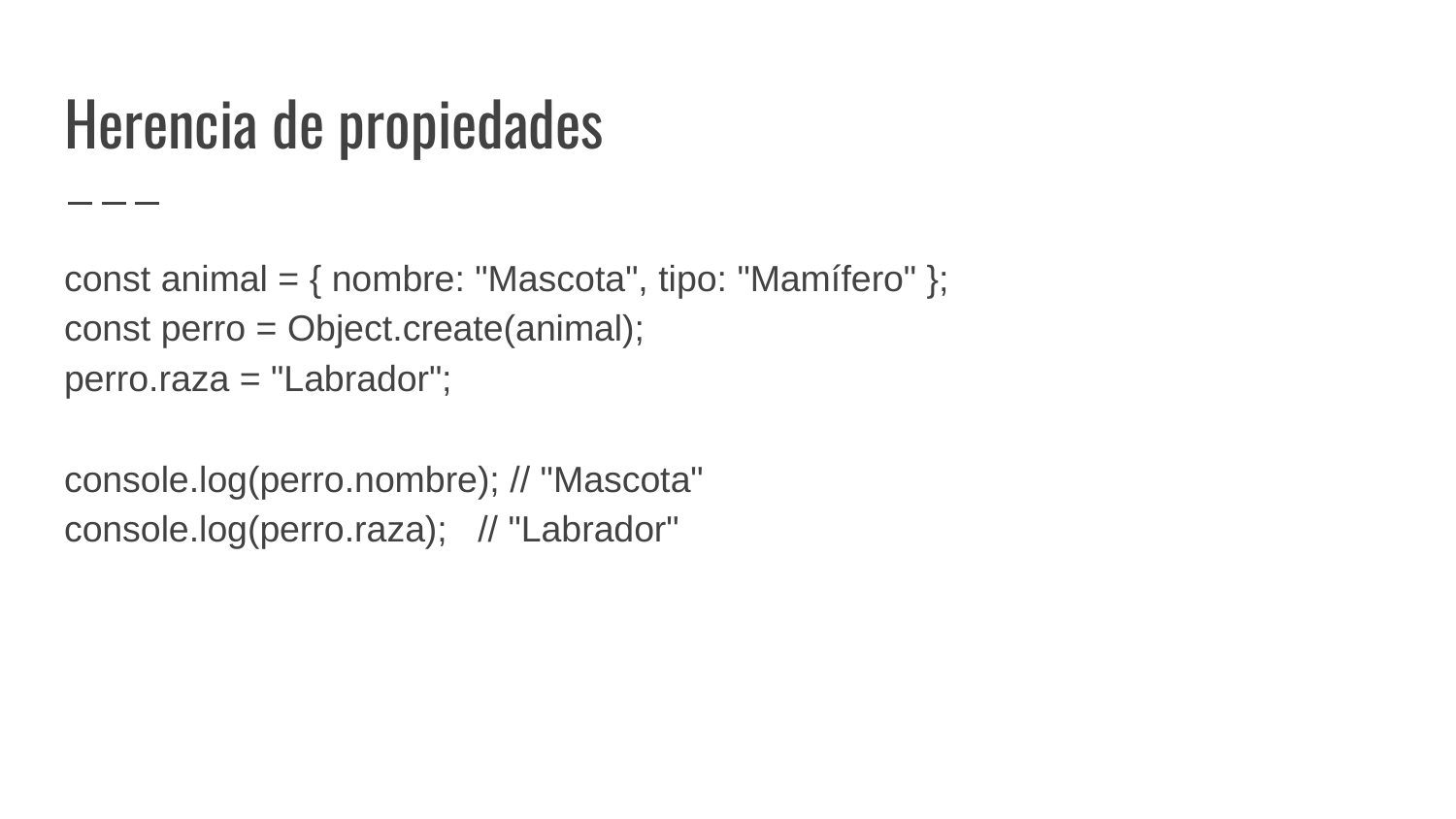

# Herencia de propiedades
const animal = { nombre: "Mascota", tipo: "Mamífero" };
const perro = Object.create(animal);
perro.raza = "Labrador";

console.log(perro.nombre); // "Mascota"
console.log(perro.raza);   // "Labrador"